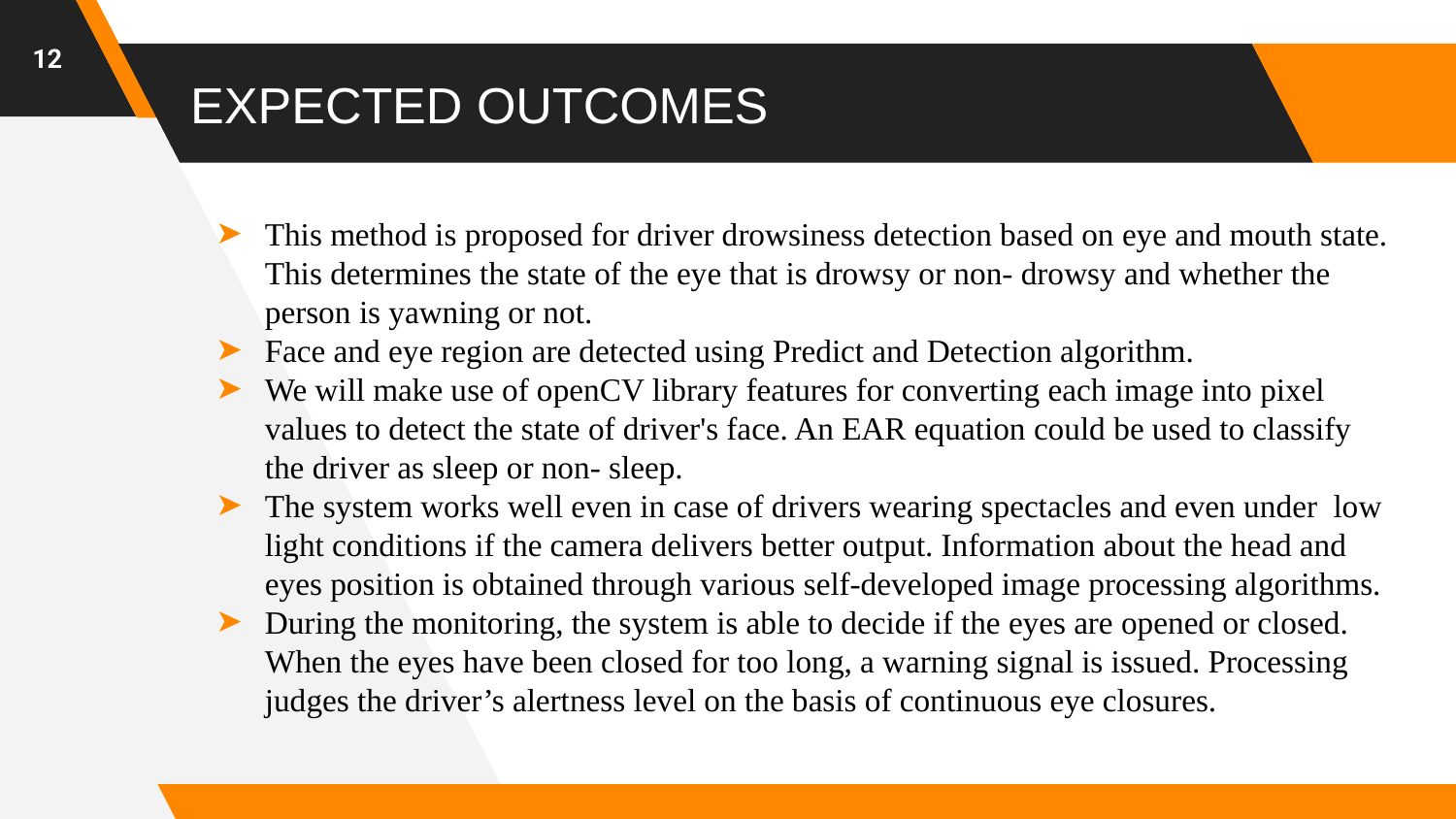

12
# EXPECTED OUTCOMES
This method is proposed for driver drowsiness detection based on eye and mouth state. This determines the state of the eye that is drowsy or non- drowsy and whether the person is yawning or not.
Face and eye region are detected using Predict and Detection algorithm.
We will make use of openCV library features for converting each image into pixel values to detect the state of driver's face. An EAR equation could be used to classify the driver as sleep or non- sleep.
The system works well even in case of drivers wearing spectacles and even under  low  light conditions if the camera delivers better output. Information about the head and eyes position is obtained through various self-developed image processing algorithms.
During the monitoring, the system is able to decide if the eyes are opened or closed. When the eyes have been closed for too long, a warning signal is issued. Processing  judges the driver’s alertness level on the basis of continuous eye closures.